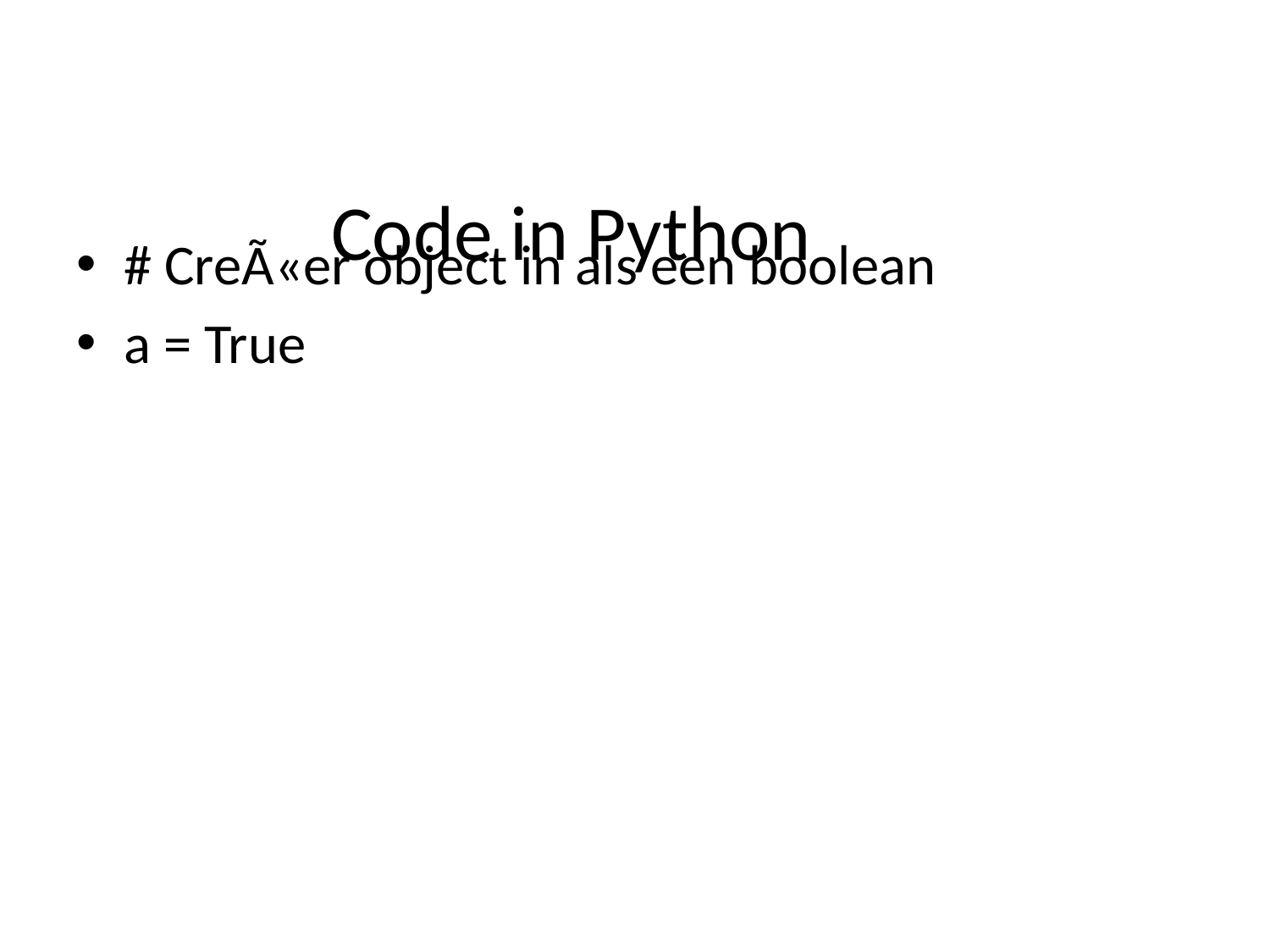

# Code in Python
# CreÃ«er object in als een boolean
a = True